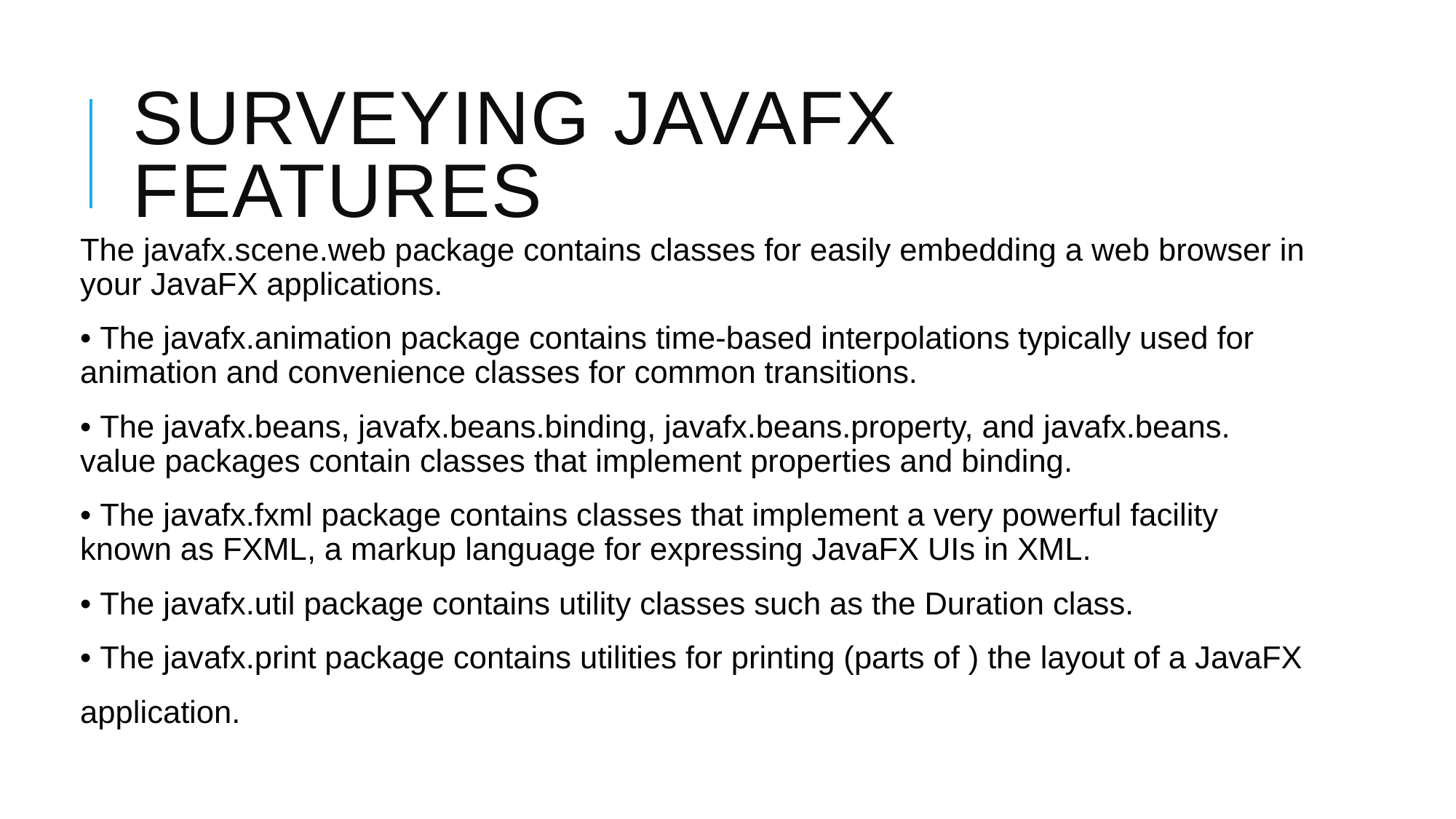

# Surveying JavaFX Features
The javafx.scene.web package contains classes for easily embedding a web browser in your JavaFX applications.
• The javafx.animation package contains time-based interpolations typically used for animation and convenience classes for common transitions.
• The javafx.beans, javafx.beans.binding, javafx.beans.property, and javafx.beans. value packages contain classes that implement properties and binding.
• The javafx.fxml package contains classes that implement a very powerful facility known as FXML, a markup language for expressing JavaFX UIs in XML.
• The javafx.util package contains utility classes such as the Duration class.
• The javafx.print package contains utilities for printing (parts of ) the layout of a JavaFX
application.